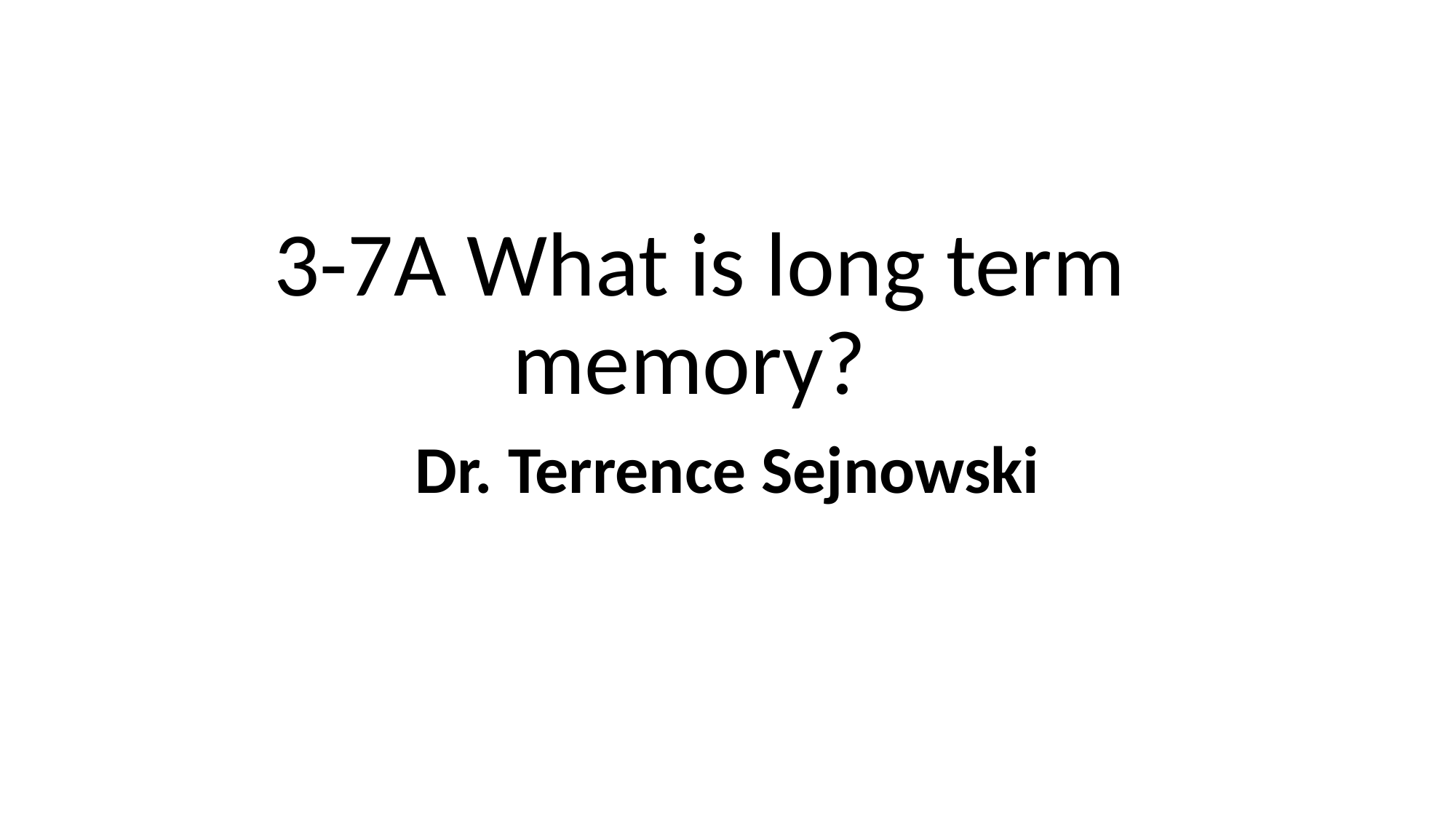

# 3-7A What is long term memory?
Dr. Terrence Sejnowski